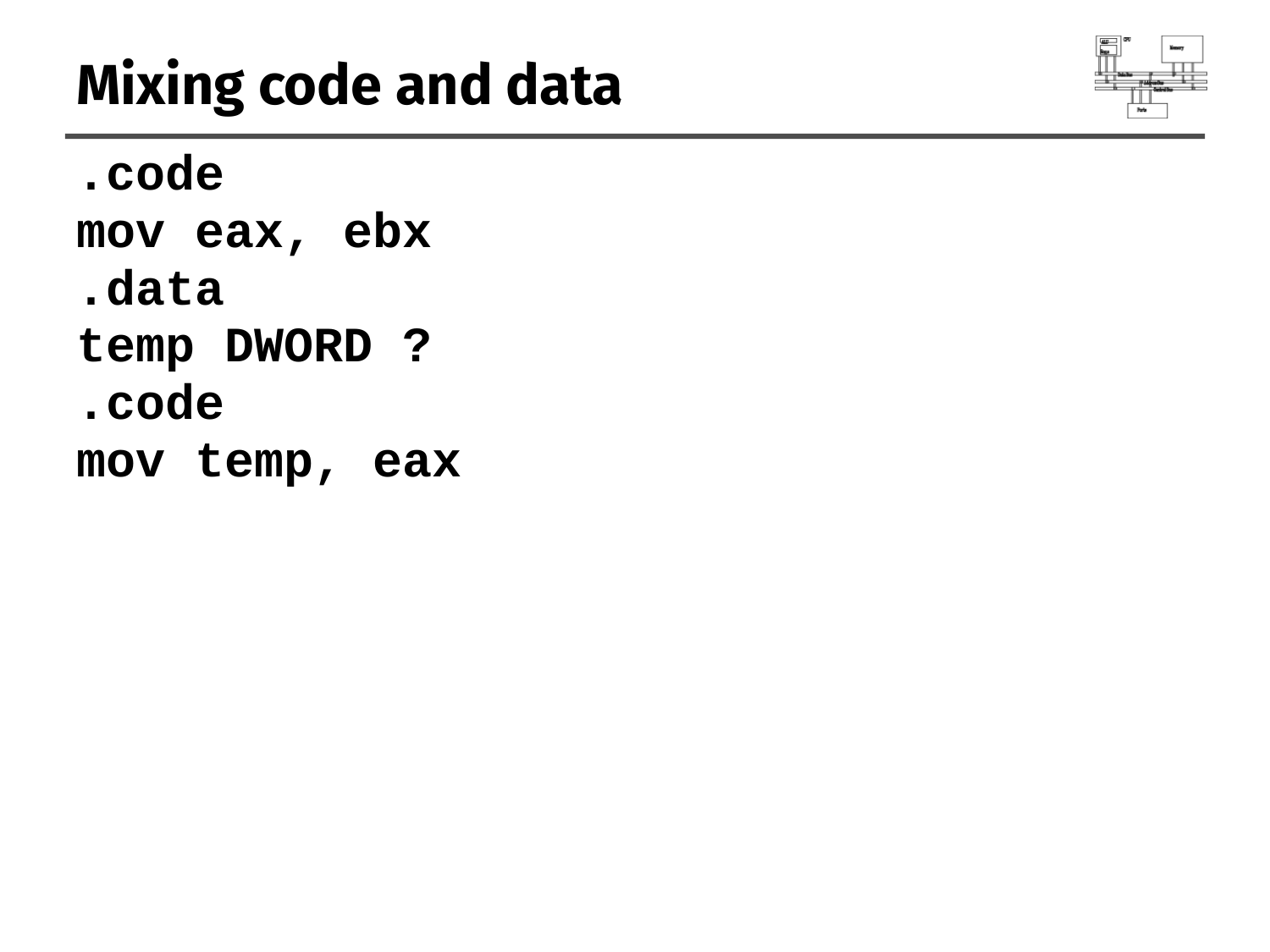

# Mixing code and data
.code
mov eax, ebx
.data
temp DWORD ?
.code
mov temp, eax